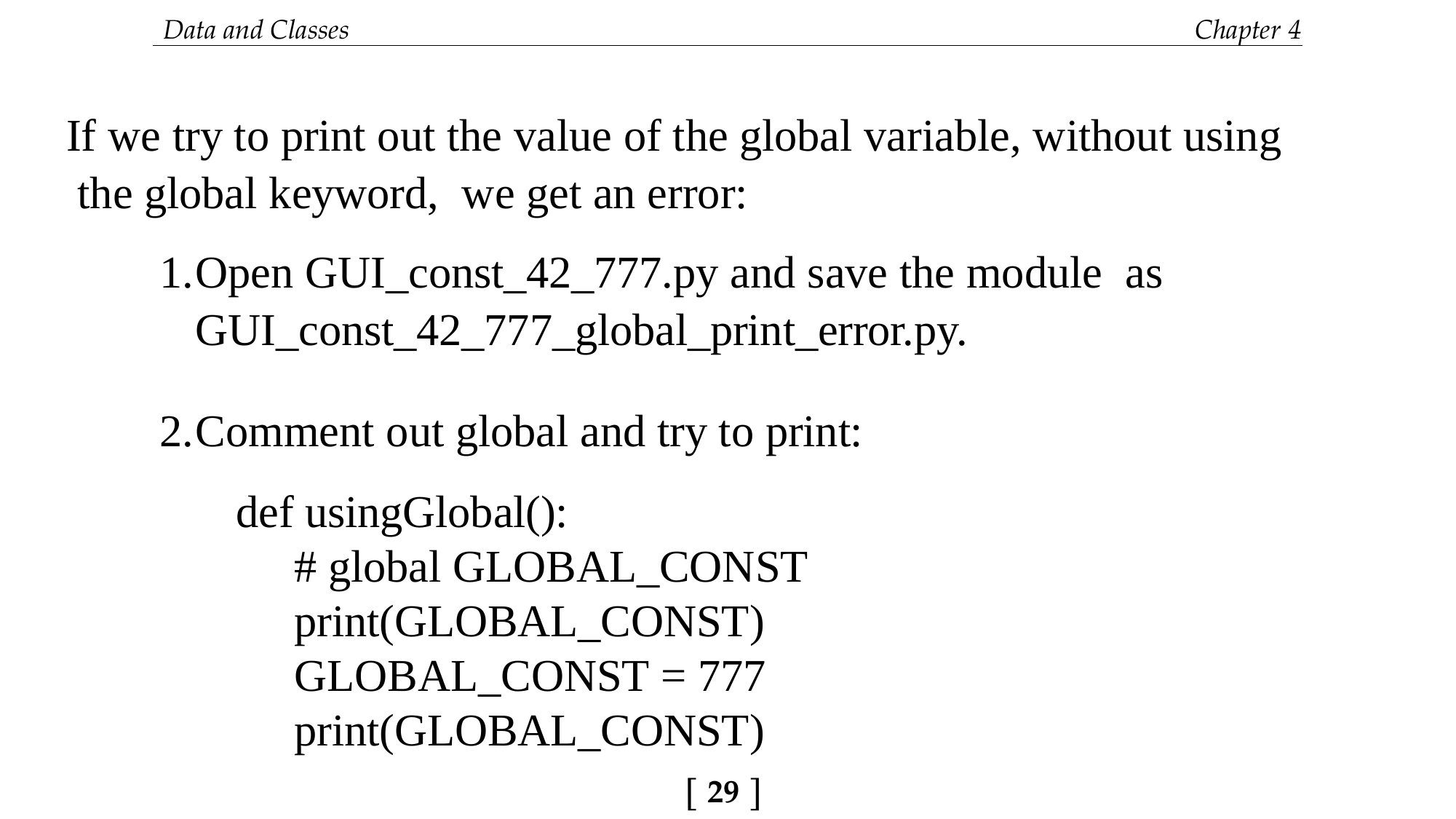

Data and Classes	Chapter 4

If we try to print out the value of the global variable, without using
 the global keyword,  we get an error:
Open GUI_const_42_777.py and save the module  as GUI_const_42_777_global_print_error.py.

Comment out global and try to print:
def usingGlobal():
# global GLOBAL_CONST  print(GLOBAL_CONST)  GLOBAL_CONST = 777
print(GLOBAL_CONST)
[ 29 ]